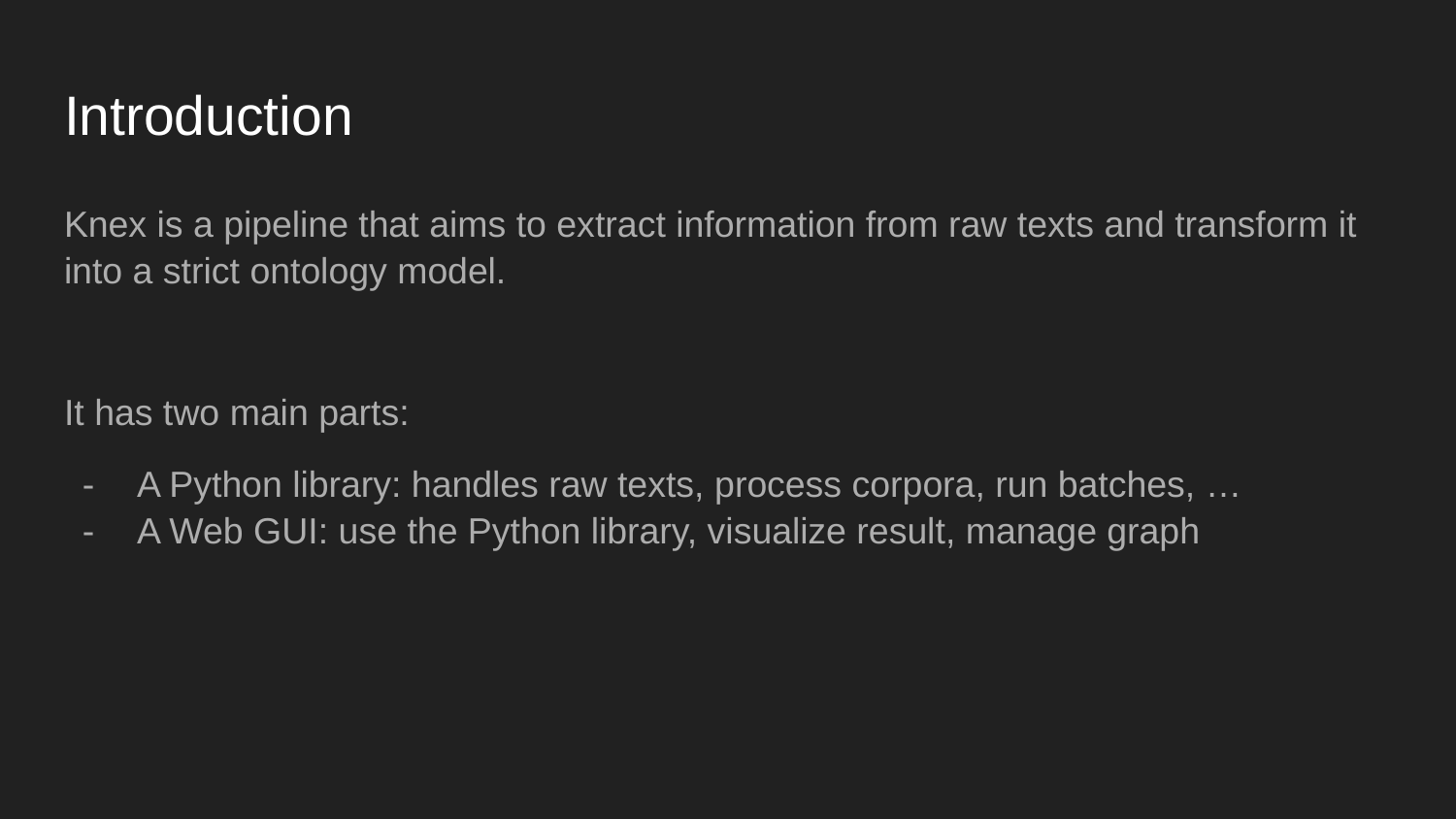

# Introduction
Knex is a pipeline that aims to extract information from raw texts and transform it into a strict ontology model.

It has two main parts:
A Python library: handles raw texts, process corpora, run batches, …
A Web GUI: use the Python library, visualize result, manage graph